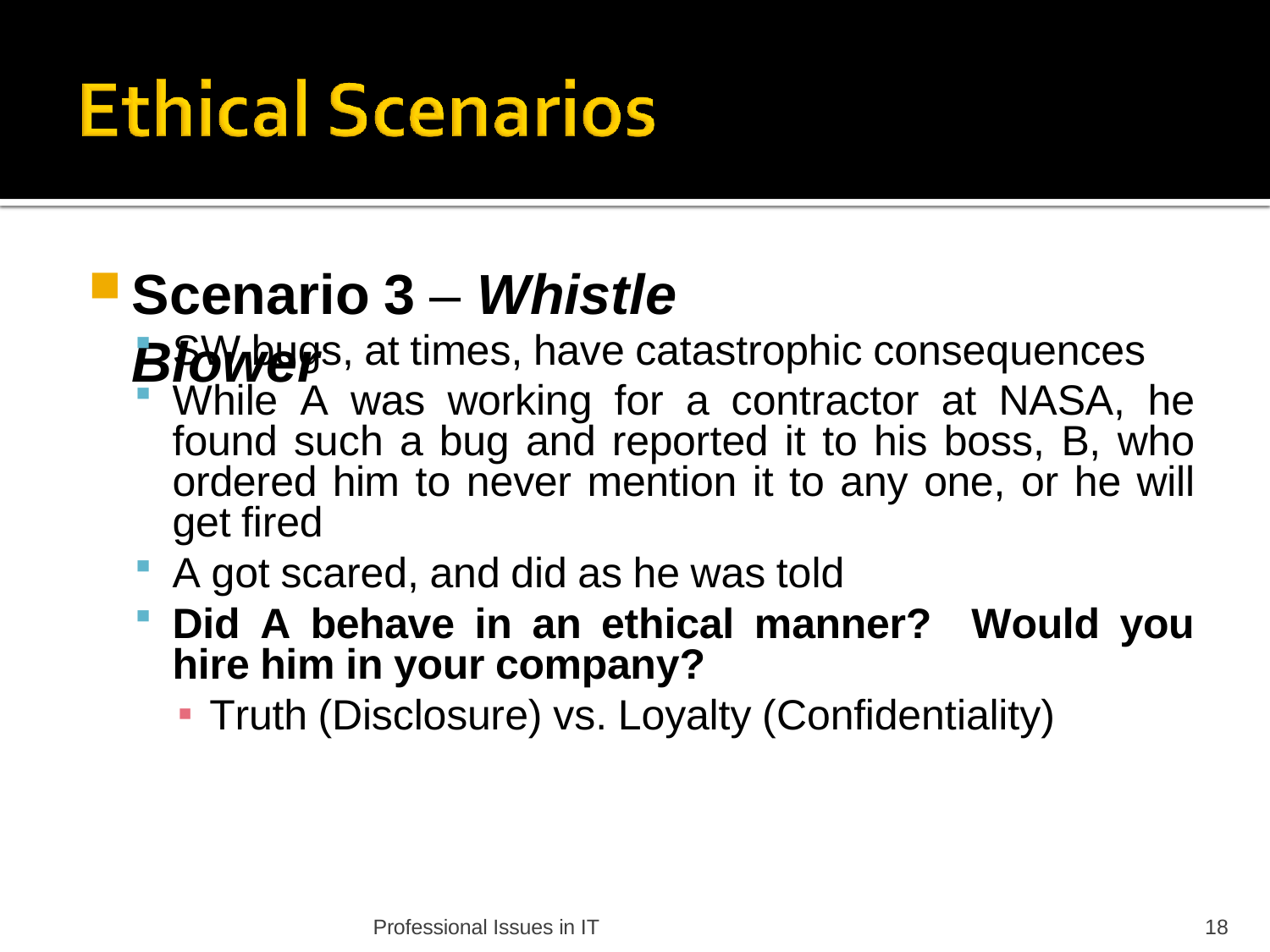

Scenario 3 – Whistle Blower
SW bugs, at times, have catastrophic consequences
While A was working for a contractor at NASA, he found such a bug and reported it to his boss, B, who ordered him to never mention it to any one, or he will get fired
A got scared, and did as he was told
Did A behave in an ethical manner?  Would you hire him in your company?
Truth (Disclosure) vs. Loyalty (Confidentiality)
Professional Issues in IT
18